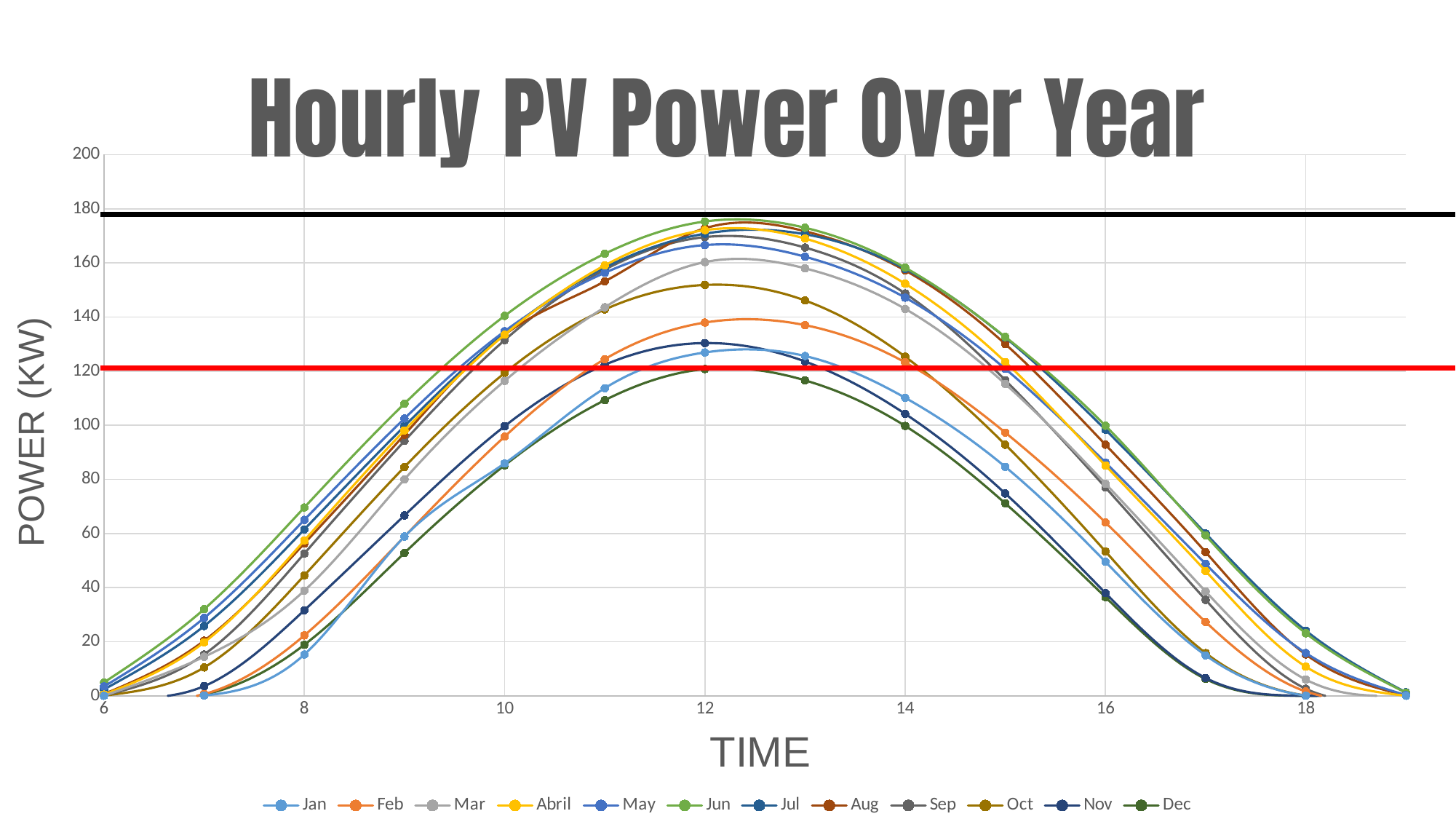

### Chart: Hourly PV Power Over Year

| Category | Jan | Feb | Mar | Abril | May | Jun | Jul | Aug | Sep | Oct | Nov | Dec |
|---|---|---|---|---|---|---|---|---|---|---|---|---|